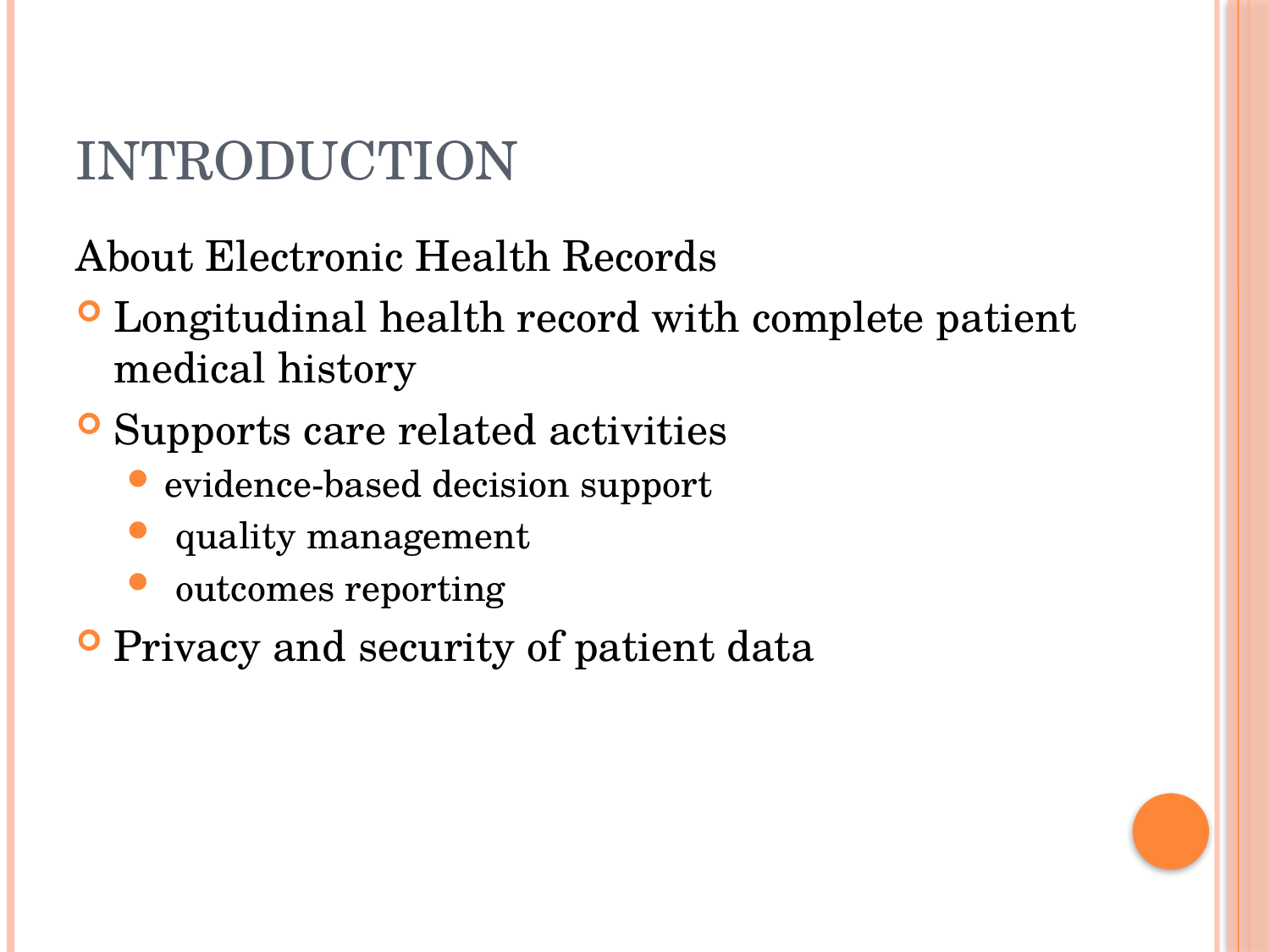

# Introduction
About Electronic Health Records
Longitudinal health record with complete patient medical history
Supports care related activities
evidence-based decision support
 quality management
 outcomes reporting
Privacy and security of patient data